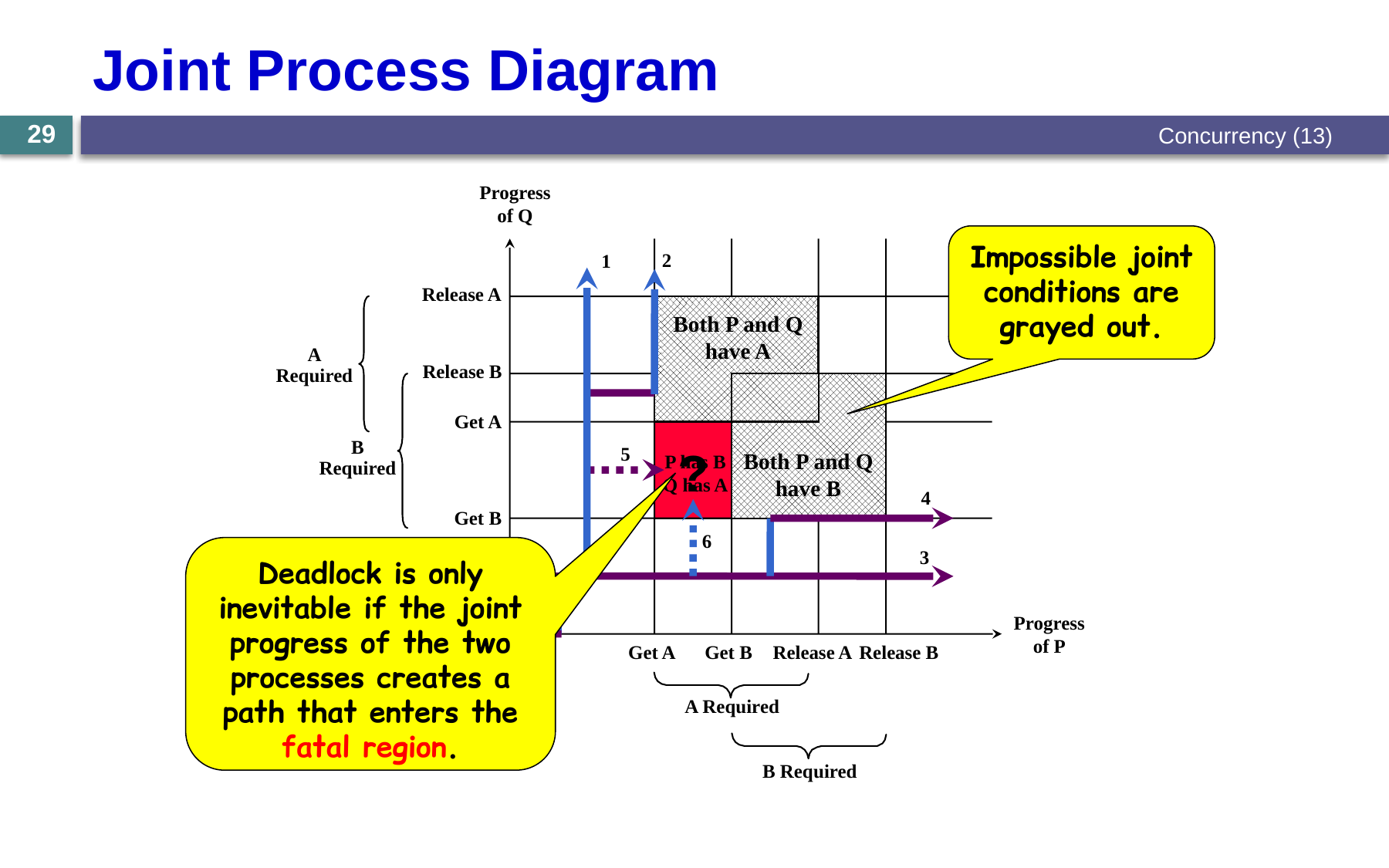

# Joint Process Diagram
29
Concurrency (13)
Progress
of Q
Impossible joint
conditions are
grayed out.

2

1

Release A

A
Required

Both P and Q
have A
Release B

Both P and Q
have B

B
Required
Get A

P has B
Q has A

P has B
Q has A
?
5

4

6
Get B

Deadlock is only inevitable if the joint progress of the two processes creates a path that enters the fatal region.
3

Progress
of P

Get A
Get B
Release A
Release B

A Required

B Required